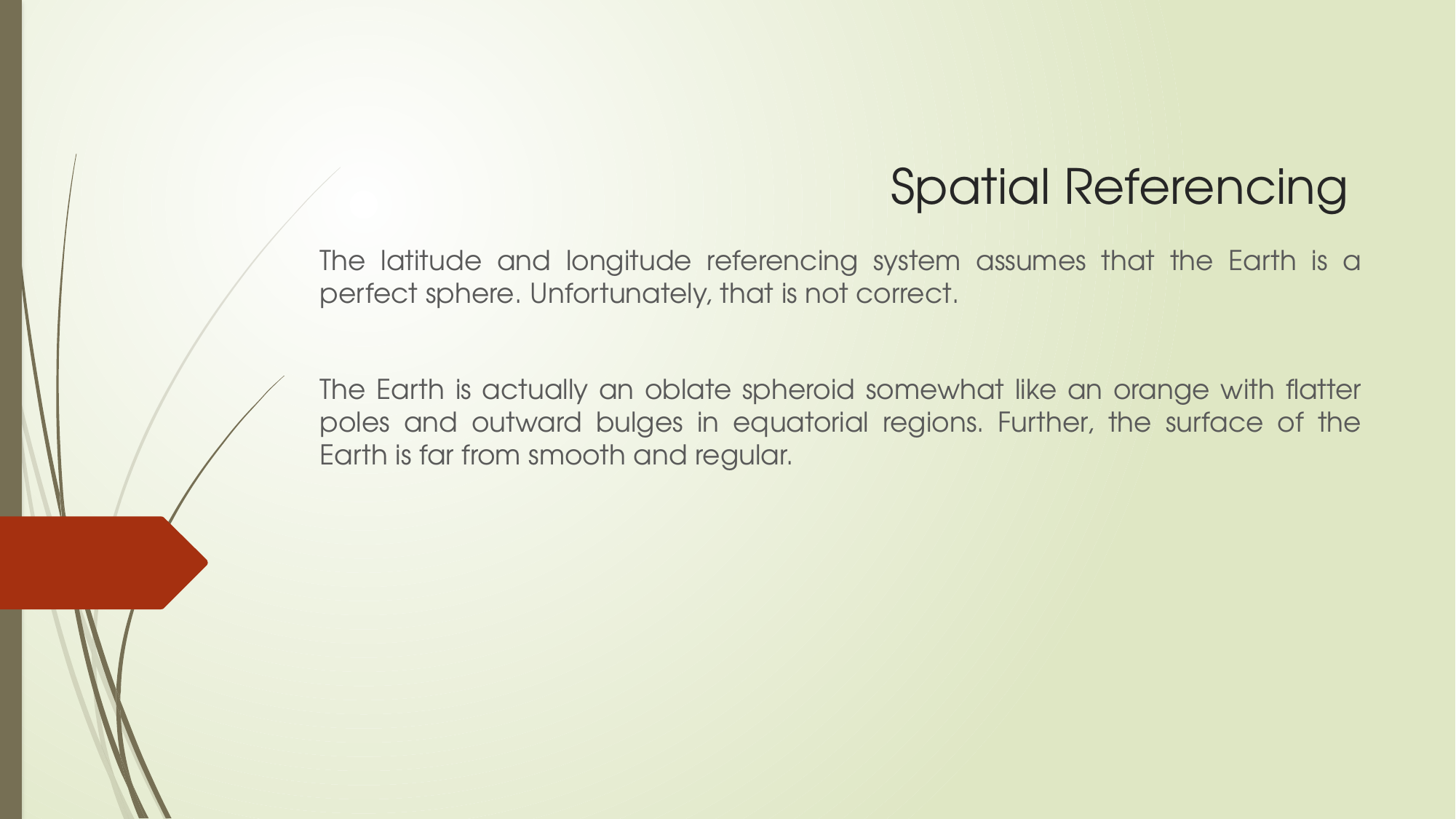

# Spatial Referencing
The latitude and longitude referencing system assumes that the Earth is a perfect sphere. Unfortunately, that is not correct.

The Earth is actually an oblate spheroid somewhat like an orange with flatter poles and outward bulges in equatorial regions. Further, the surface of the Earth is far from smooth and regular.